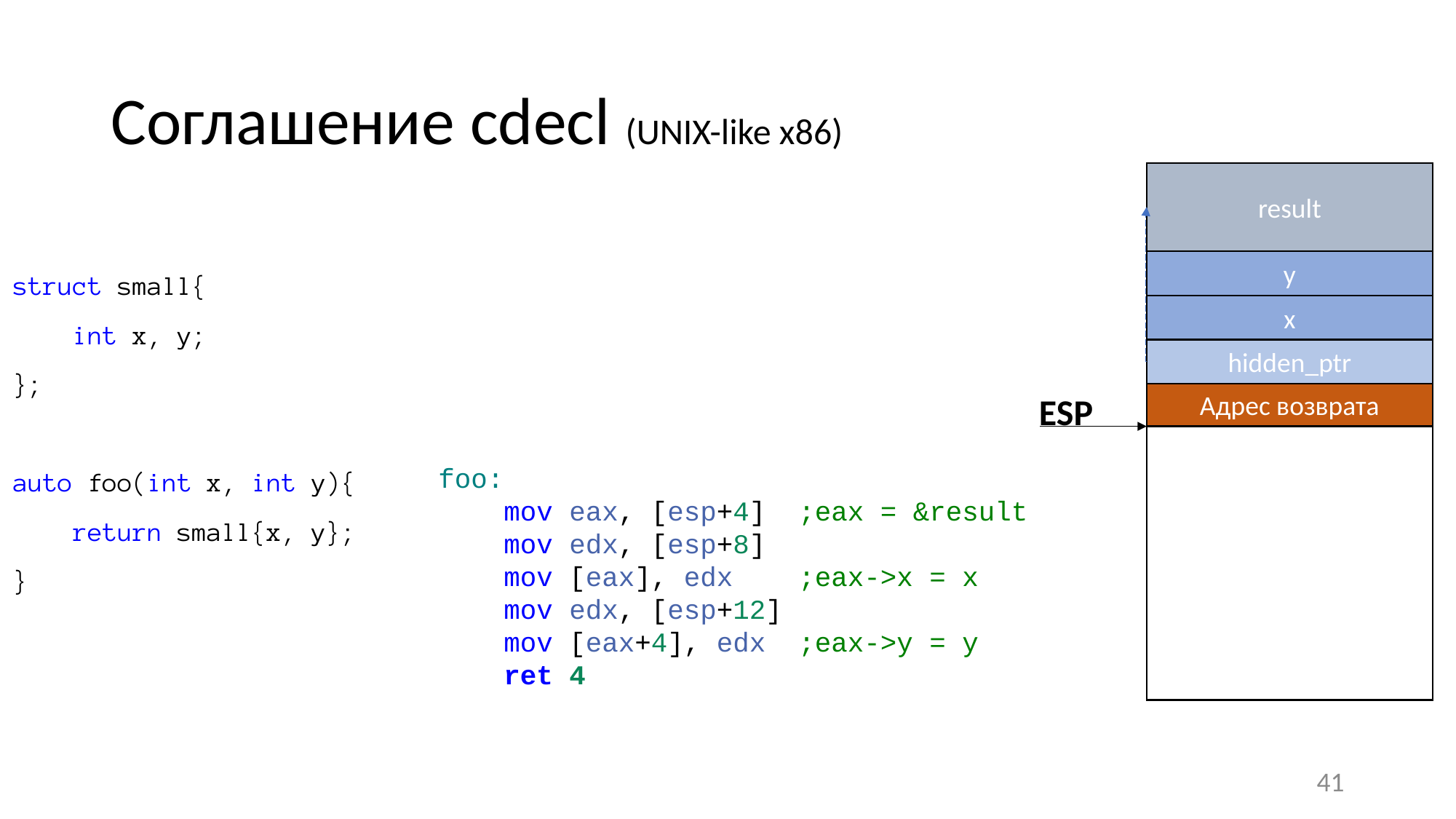

# Соглашение cdecl (UNIX-like x86)
result

struct small{
    int x, y;
};
auto foo(int x, int y){
    return small{x, y};
}
y
x
hidden_ptr
Адрес возврата
ESP
foo:
    mov eax, [esp+4]  ;eax = &result
    mov edx, [esp+8]
    mov [eax], edx    ;eax->x = x
    mov edx, [esp+12]
    mov [eax+4], edx  ;eax->y = y
    ret 4

41